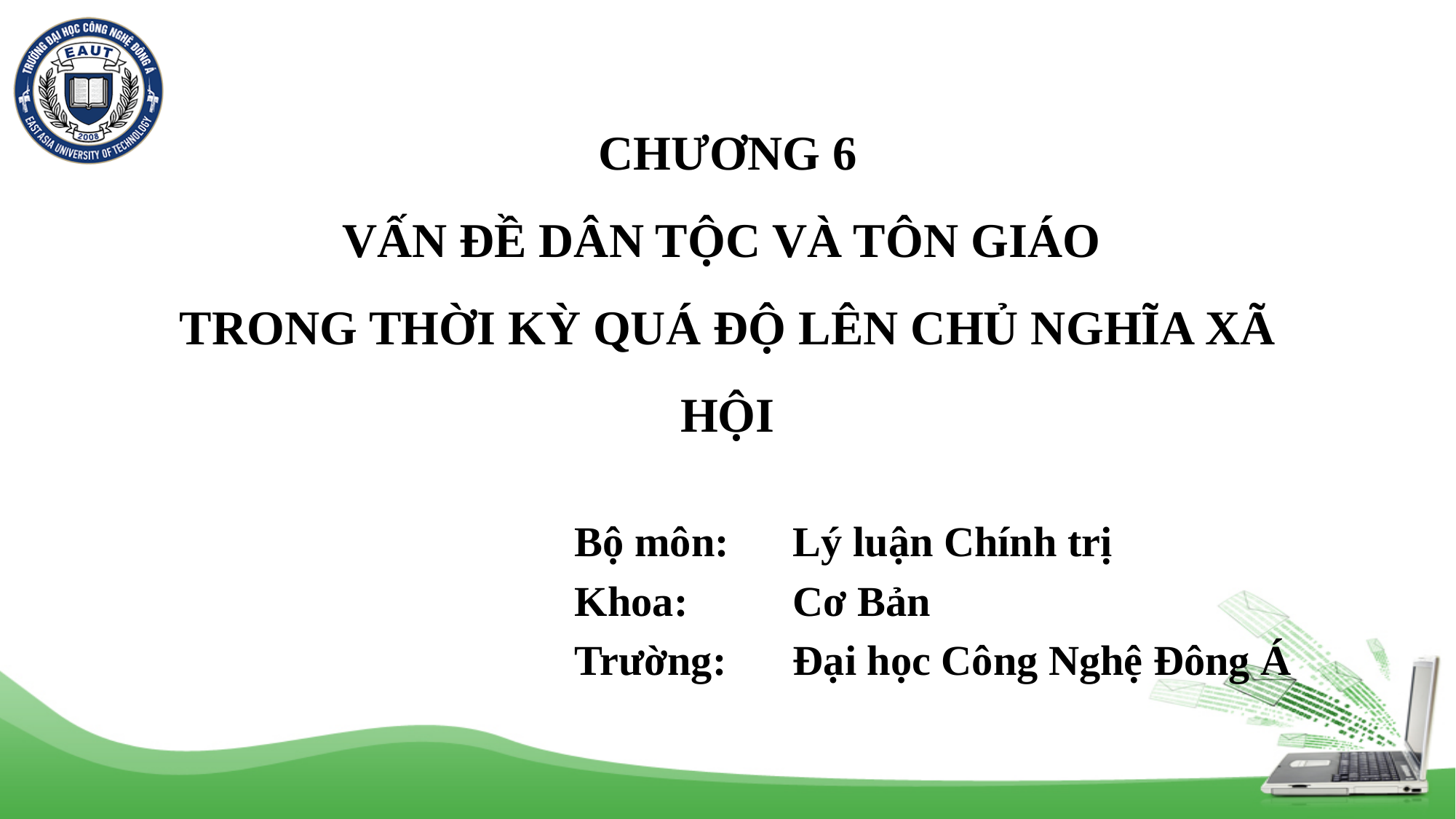

# CHƯƠNG 6 VẤN ĐỀ DÂN TỘC VÀ TÔN GIÁO TRONG THỜI KỲ QUÁ ĐỘ LÊN CHỦ NGHĨA XÃ HỘI
Bộ môn:	Lý luận Chính trị
Khoa: 	Cơ Bản
Trường: 	Đại học Công Nghệ Đông Á